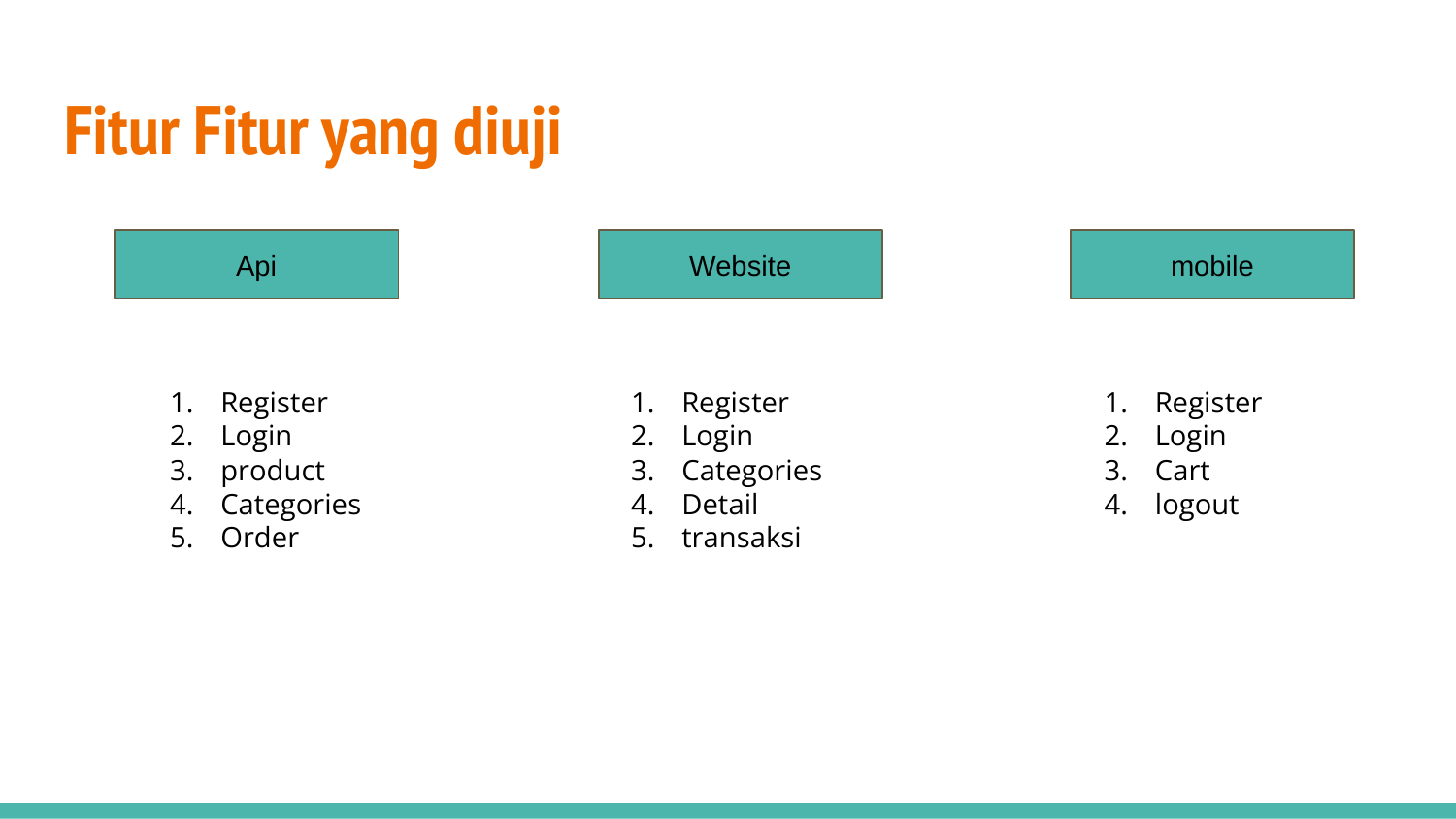

# Fitur Fitur yang diuji
Api
Website
mobile
Register
Login
product
Categories
Order

Register
Login
Categories
Detail
transaksi
Register
Login
Cart
logout